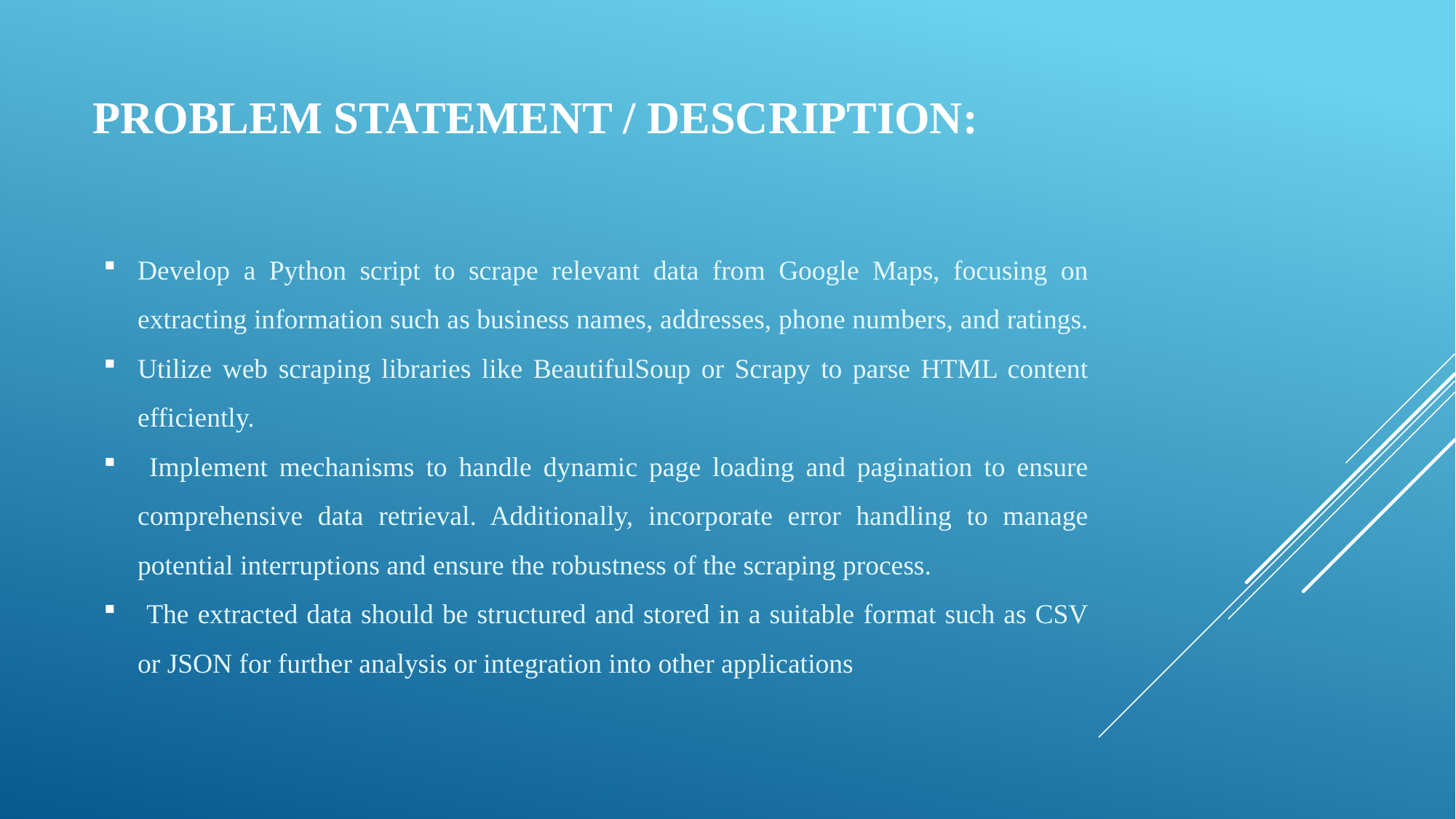

# PROBLEM STATEMENT / DESCRIPTION:
Develop a Python script to scrape relevant data from Google Maps, focusing on extracting information such as business names, addresses, phone numbers, and ratings.
Utilize web scraping libraries like BeautifulSoup or Scrapy to parse HTML content efficiently.
 Implement mechanisms to handle dynamic page loading and pagination to ensure comprehensive data retrieval. Additionally, incorporate error handling to manage potential interruptions and ensure the robustness of the scraping process.
 The extracted data should be structured and stored in a suitable format such as CSV or JSON for further analysis or integration into other applications